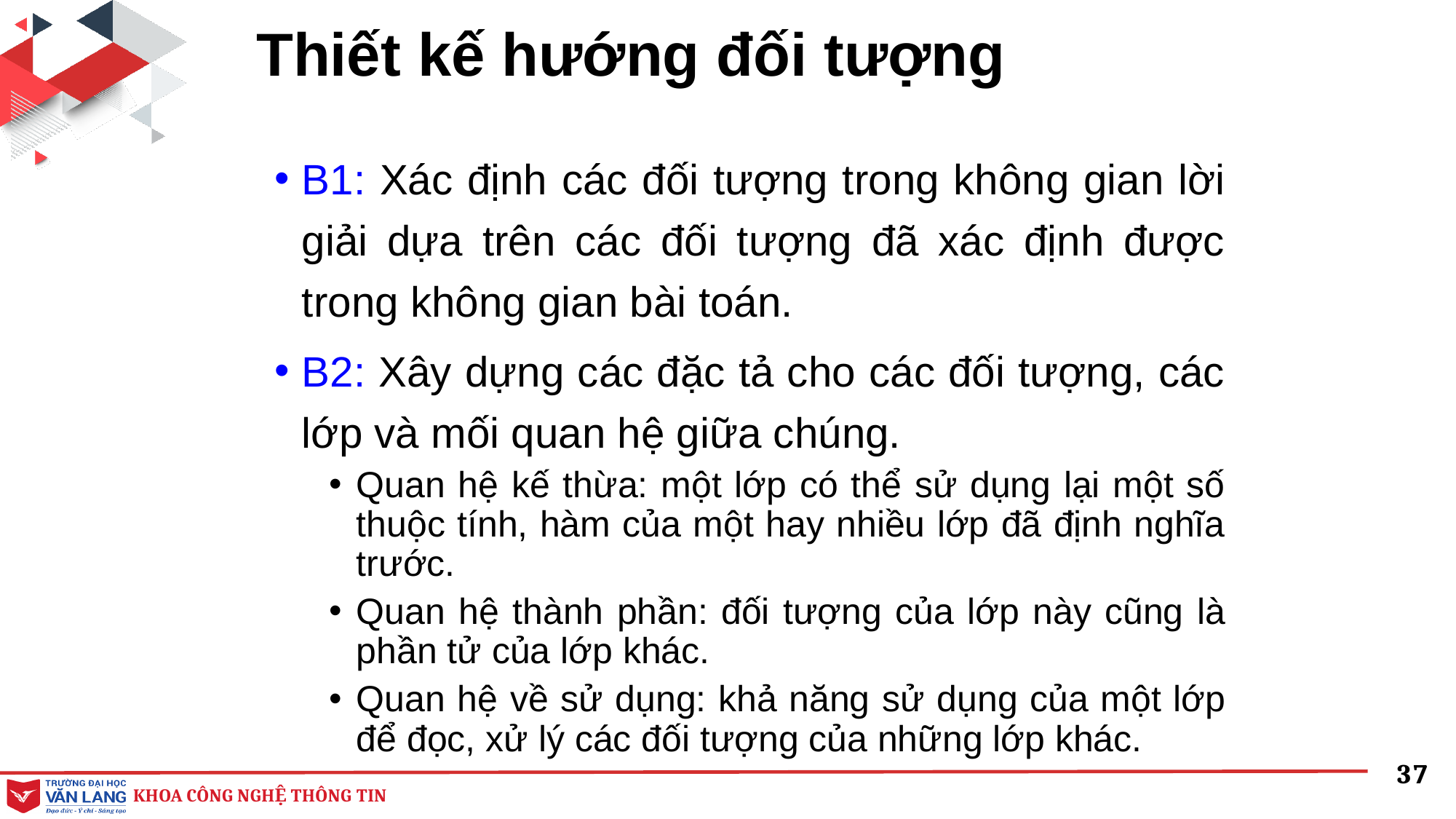

# Thiết kế hướng đối tượng
B1: Xác định các đối tượng trong không gian lời giải dựa trên các đối tượng đã xác định được trong không gian bài toán.
B2: Xây dựng các đặc tả cho các đối tượng, các lớp và mối quan hệ giữa chúng.
Quan hệ kế thừa: một lớp có thể sử dụng lại một số thuộc tính, hàm của một hay nhiều lớp đã định nghĩa trước.
Quan hệ thành phần: đối tượng của lớp này cũng là phần tử của lớp khác.
Quan hệ về sử dụng: khả năng sử dụng của một lớp để đọc, xử lý các đối tượng của những lớp khác.